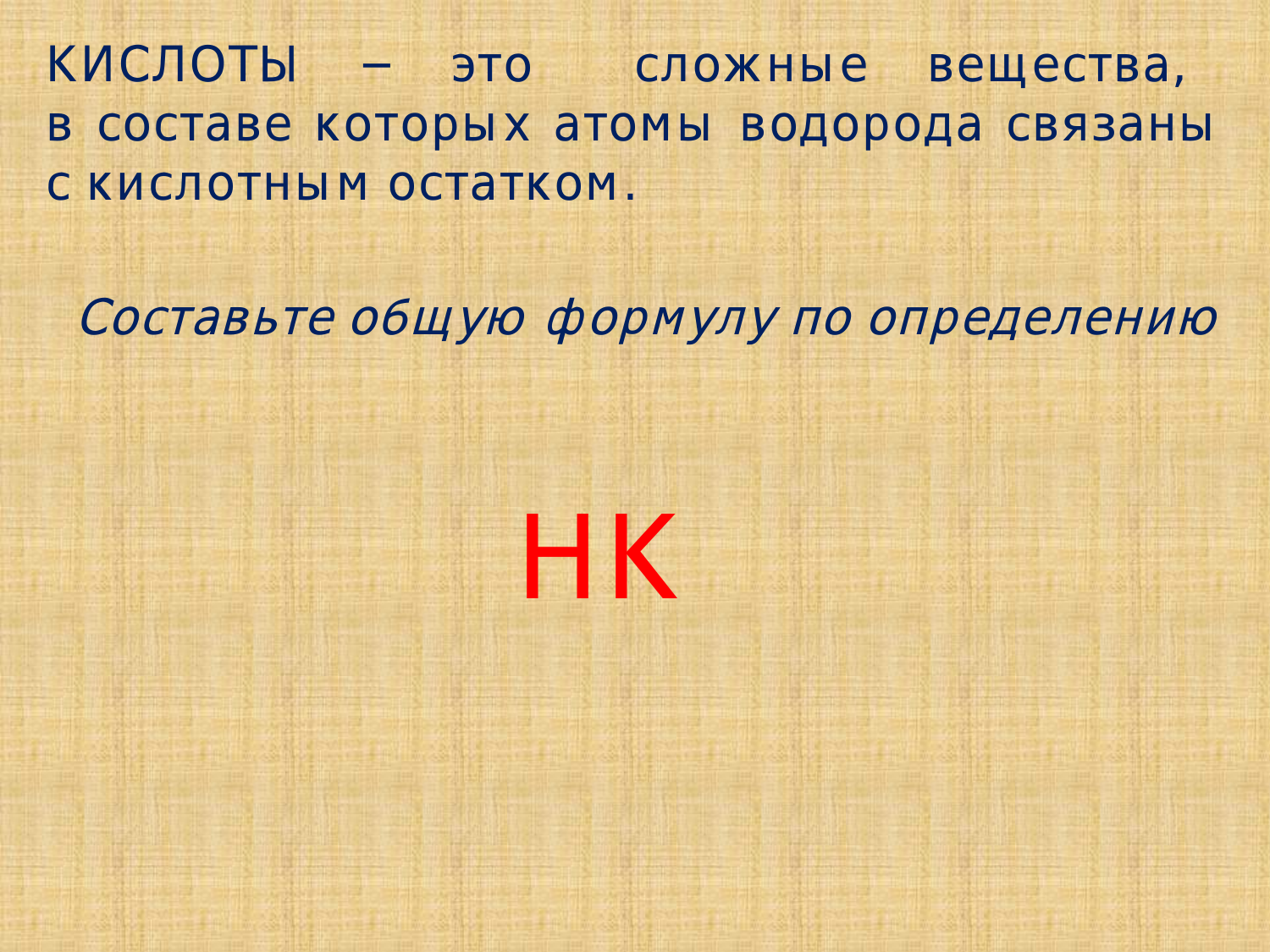

КИСЛОТЫ    –    это       сложные    вещества,
в составе которых атомы водорода связаны с кислотным остатком.
Составьте общую формулу по определению
НК